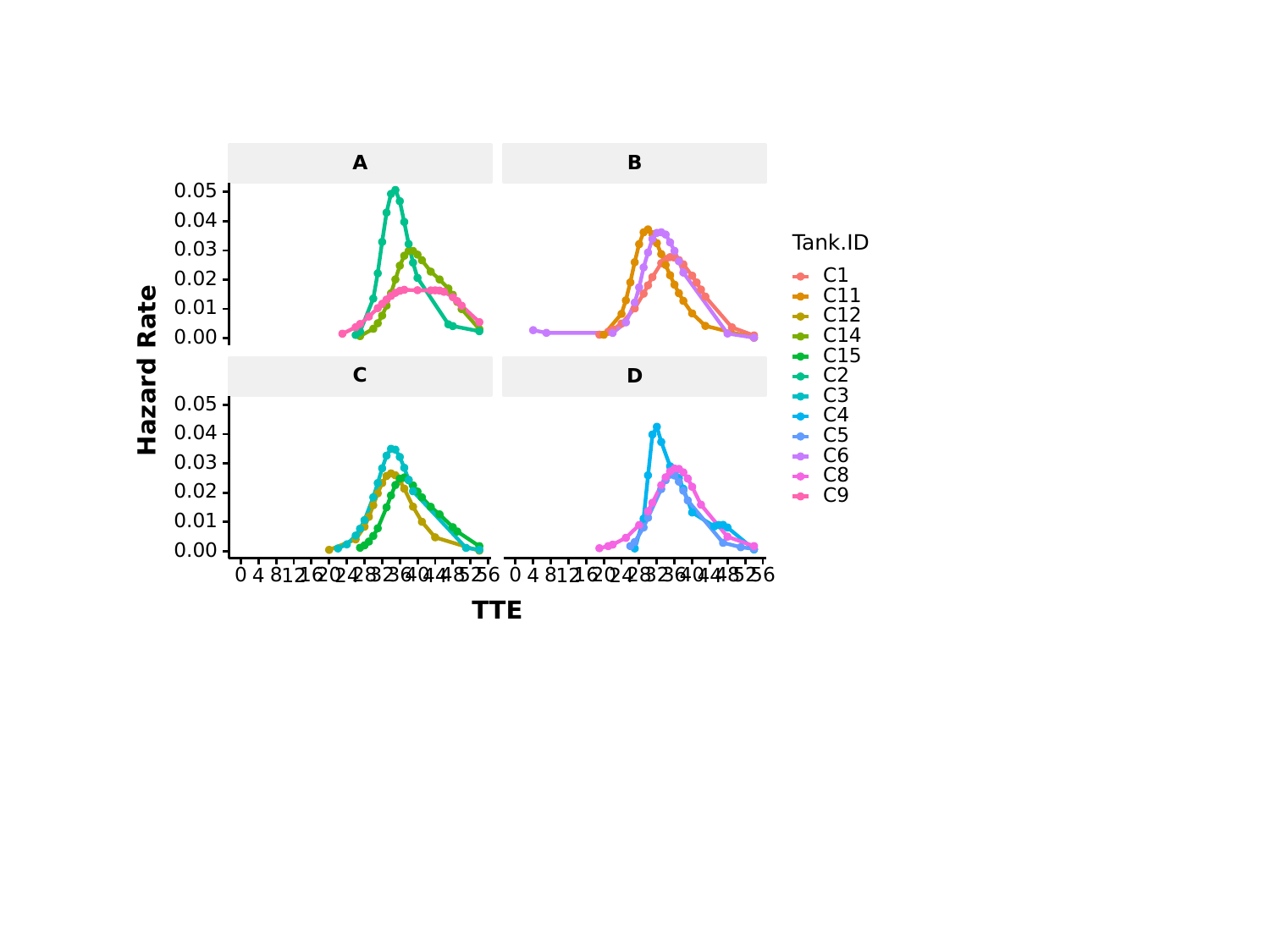

#

A
B

0.05

0.04

Tank.ID

0.03

C1

0.02

C11

0.01

C12

C14

0.00

C15

Hazard Rate
C2
C
D

C3

0.05

C4

0.04

C5

C6

0.03

C8

0.02

C9

0.01

0.00

0
8
16
20
28
32
36
40
48
52
56
0
8
16
20
28
32
36
40
48
52
56
12
24
12
24
4
44
4
44
TTE